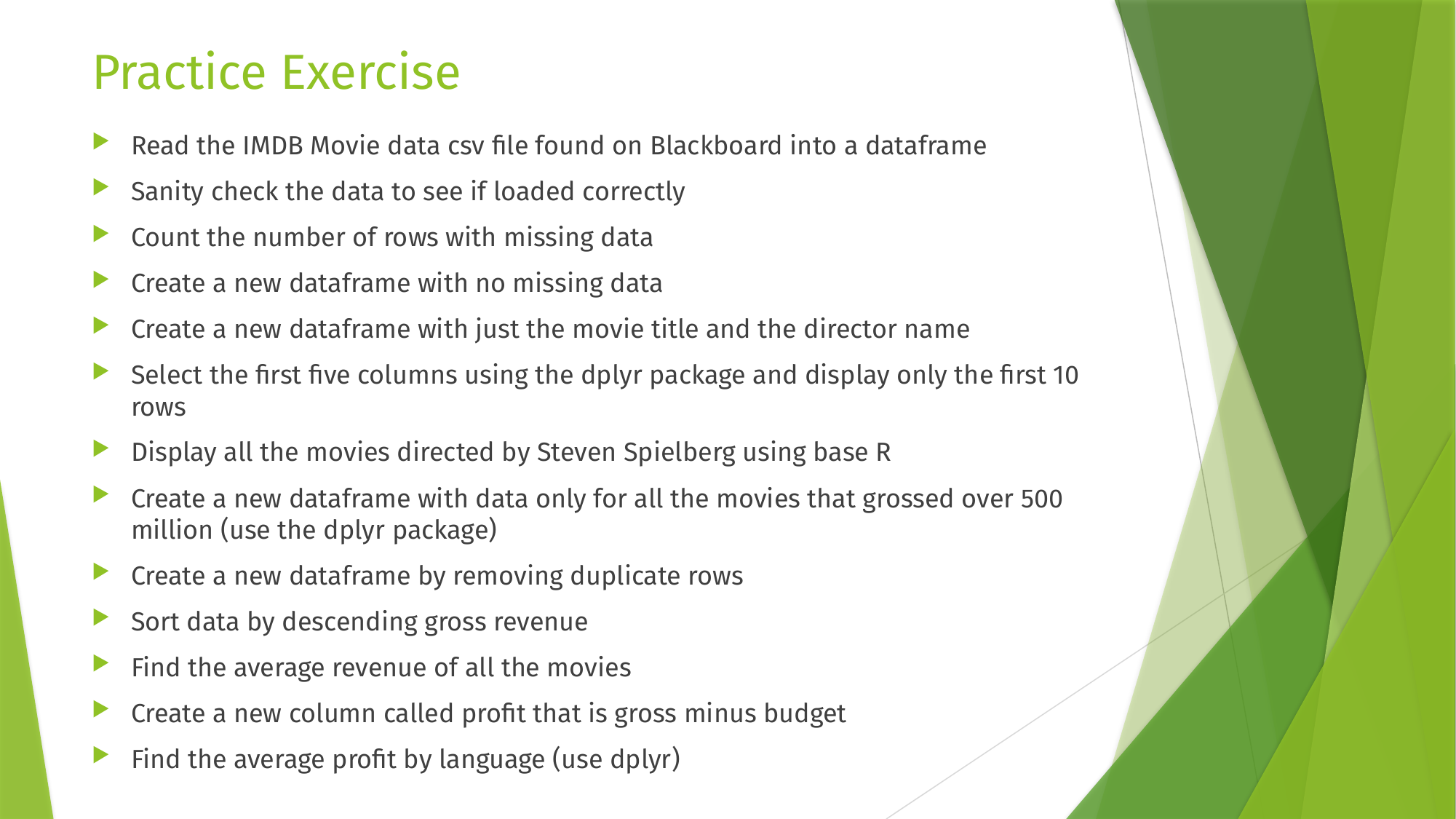

# Practice Exercise
Read the IMDB Movie data csv file found on Blackboard into a dataframe
Sanity check the data to see if loaded correctly
Count the number of rows with missing data
Create a new dataframe with no missing data
Create a new dataframe with just the movie title and the director name
Select the first five columns using the dplyr package and display only the first 10 rows
Display all the movies directed by Steven Spielberg using base R
Create a new dataframe with data only for all the movies that grossed over 500 million (use the dplyr package)
Create a new dataframe by removing duplicate rows
Sort data by descending gross revenue
Find the average revenue of all the movies
Create a new column called profit that is gross minus budget
Find the average profit by language (use dplyr)